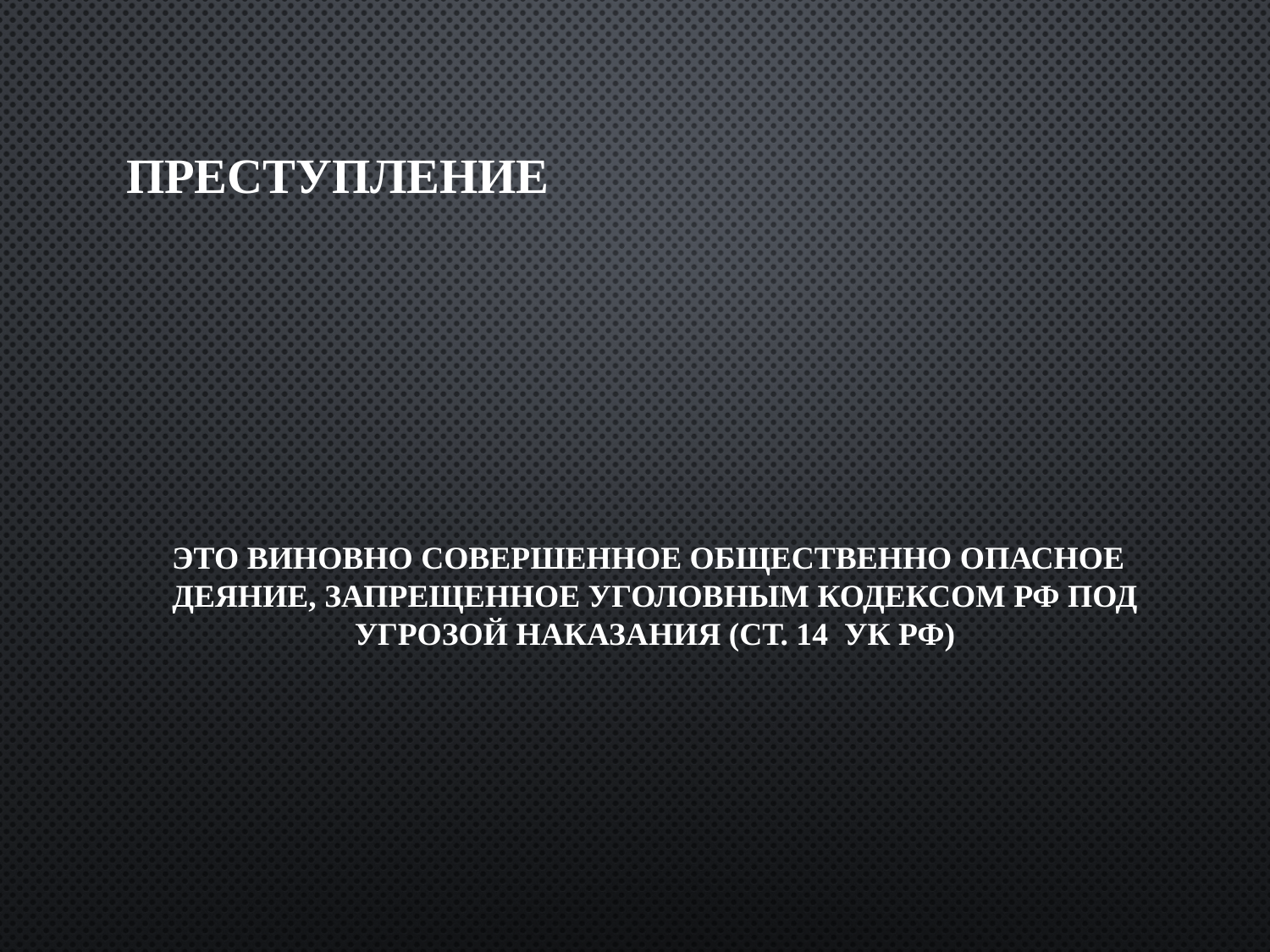

# ПРЕСТУПЛЕНИЕ

   ЭТО ВИНОВНО СОВЕРШЕННОЕ ОБЩЕСТВЕННО ОПАСНОЕ ДЕЯНИЕ, ЗАПРЕЩЕННОЕ УГОЛОВНЫМ КОДЕКСОМ РФ ПОД УГРОЗОЙ НАКАЗАНИЯ (СТ. 14  УК РФ)